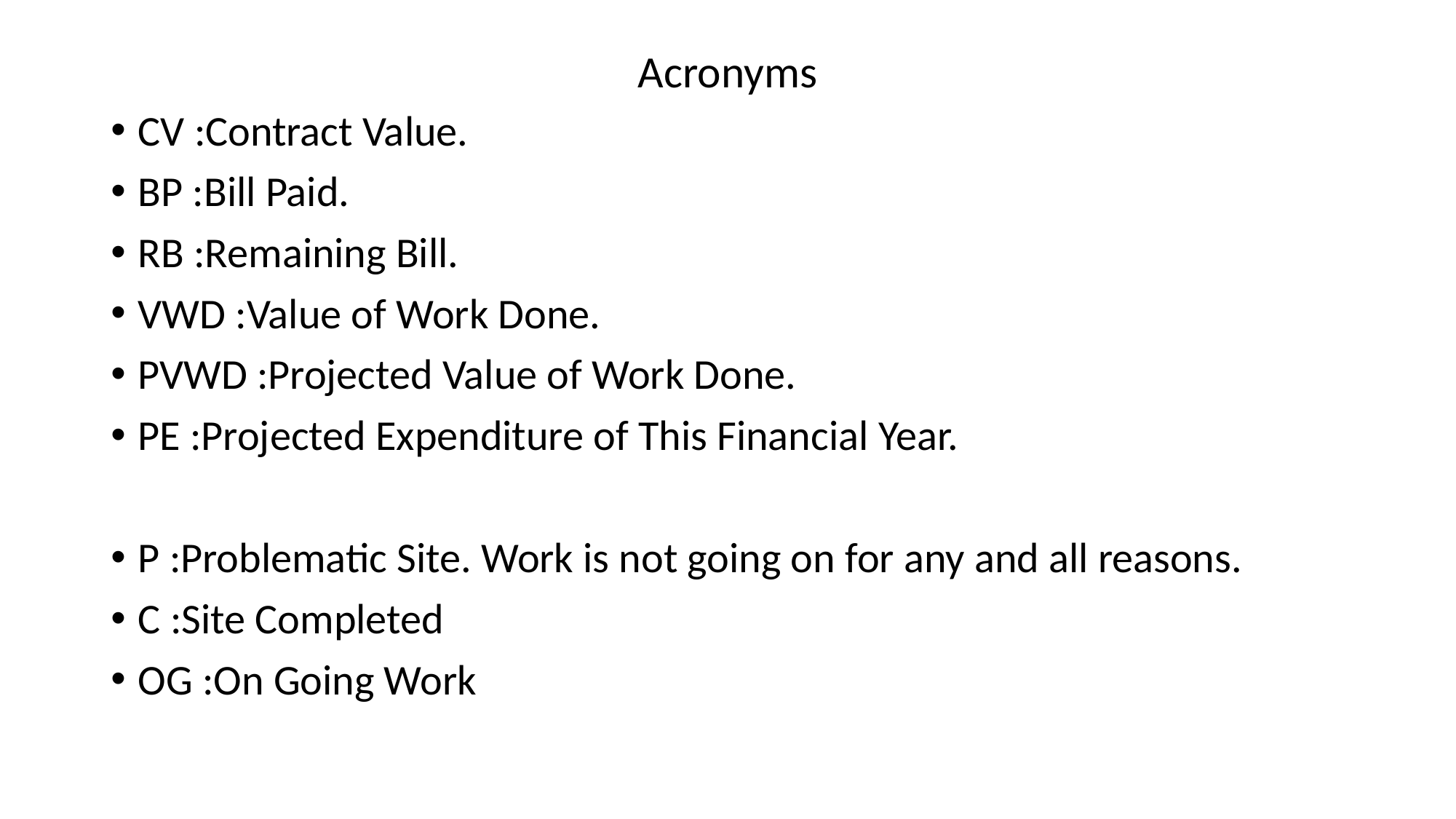

# Acronyms
CV :Contract Value.
BP :Bill Paid.
RB :Remaining Bill.
VWD :Value of Work Done.
PVWD :Projected Value of Work Done.
PE :Projected Expenditure of This Financial Year.

P :Problematic Site. Work is not going on for any and all reasons.
C :Site Completed
OG :On Going Work